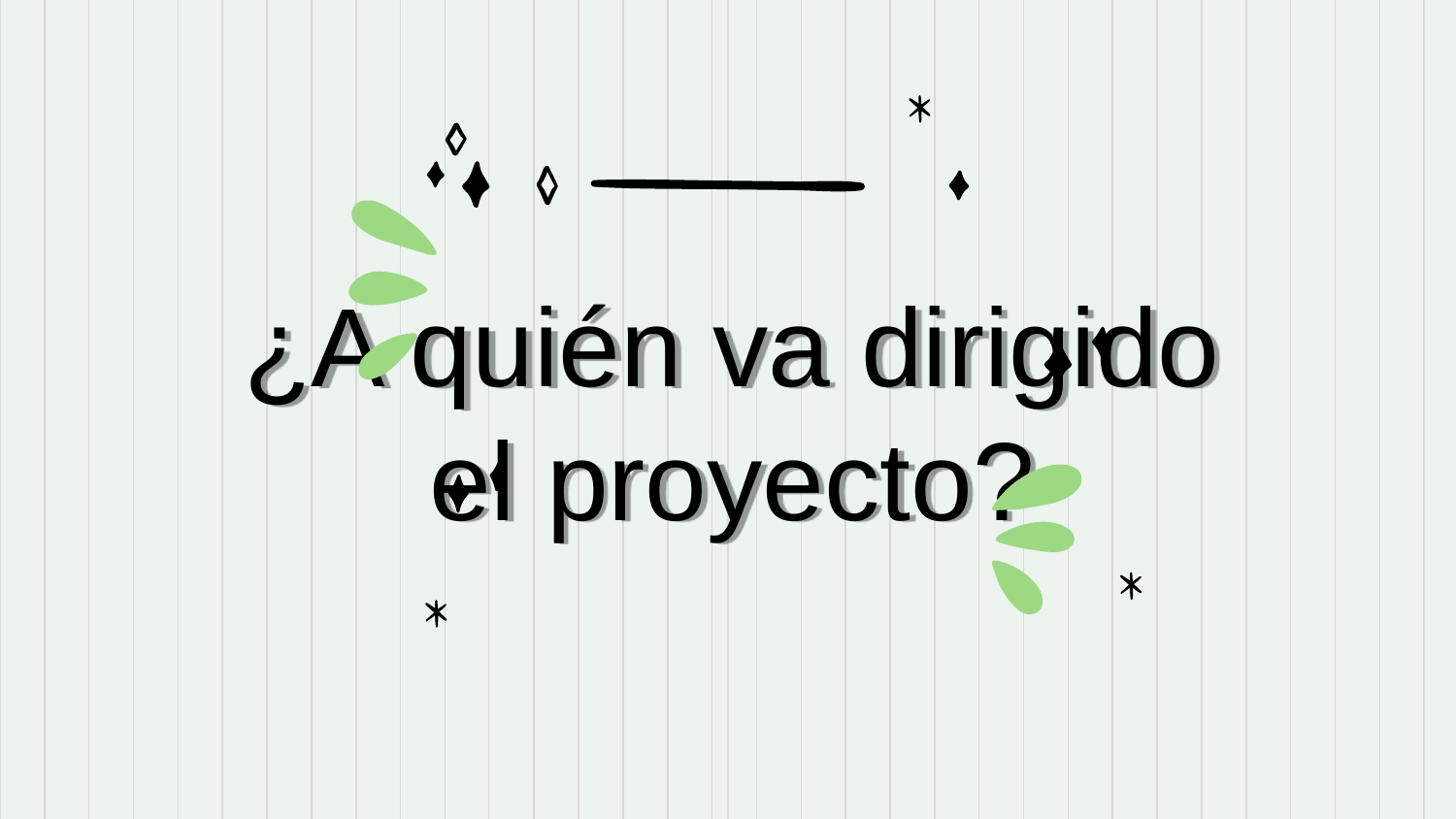

# ¿A quién va dirigido el proyecto?